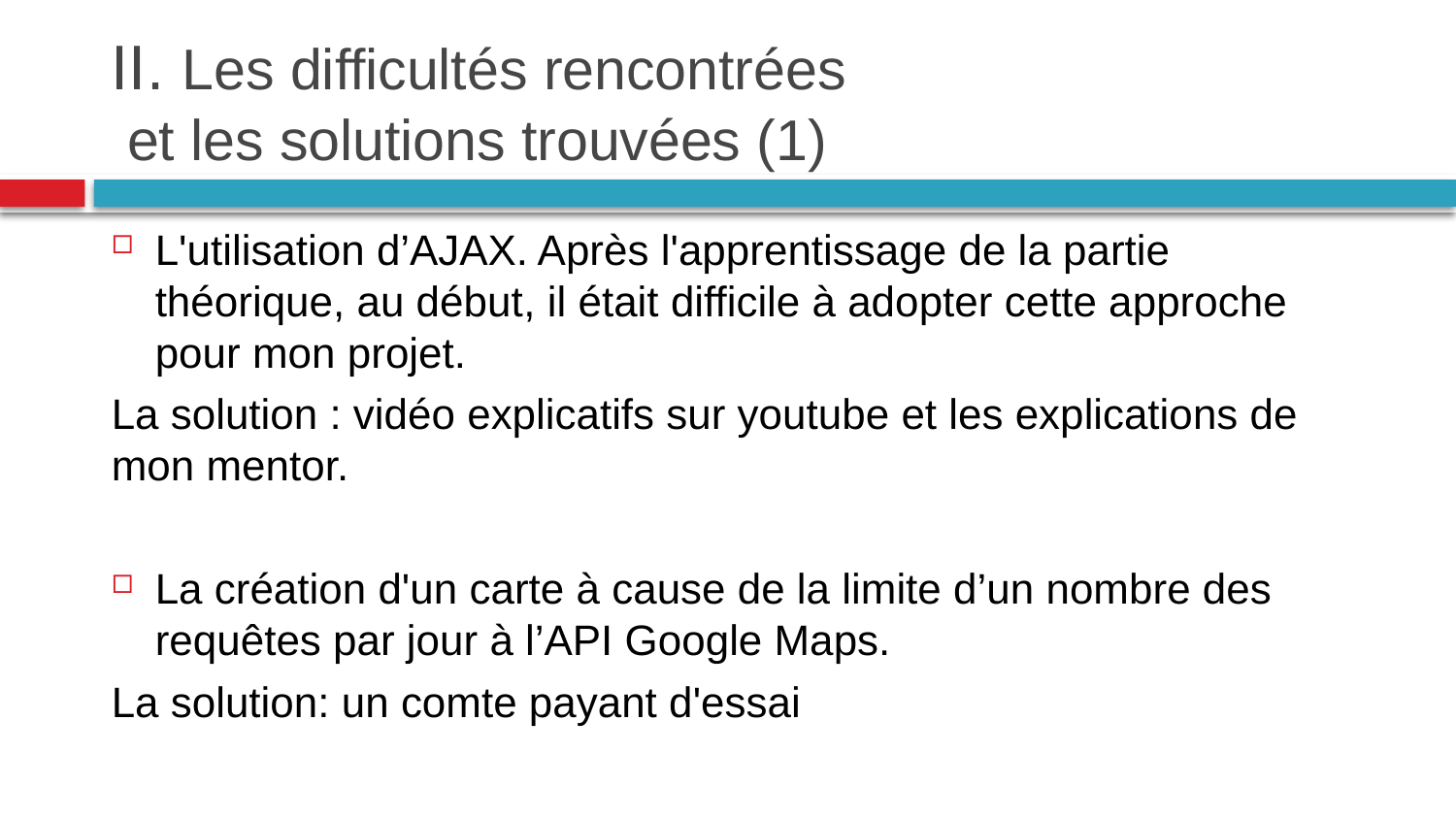

# II. Les difficultés rencontrées et les solutions trouvées (1)
L'utilisation d’AJAX. Après l'apprentissage de la partie théorique, au début, il était difficile à adopter cette approche pour mon projet.
La solution : vidéo explicatifs sur youtube et les explications de mon mentor.

La création d'un carte à cause de la limite d’un nombre des requêtes par jour à l’API Google Maps.
La solution: un comte payant d'essai